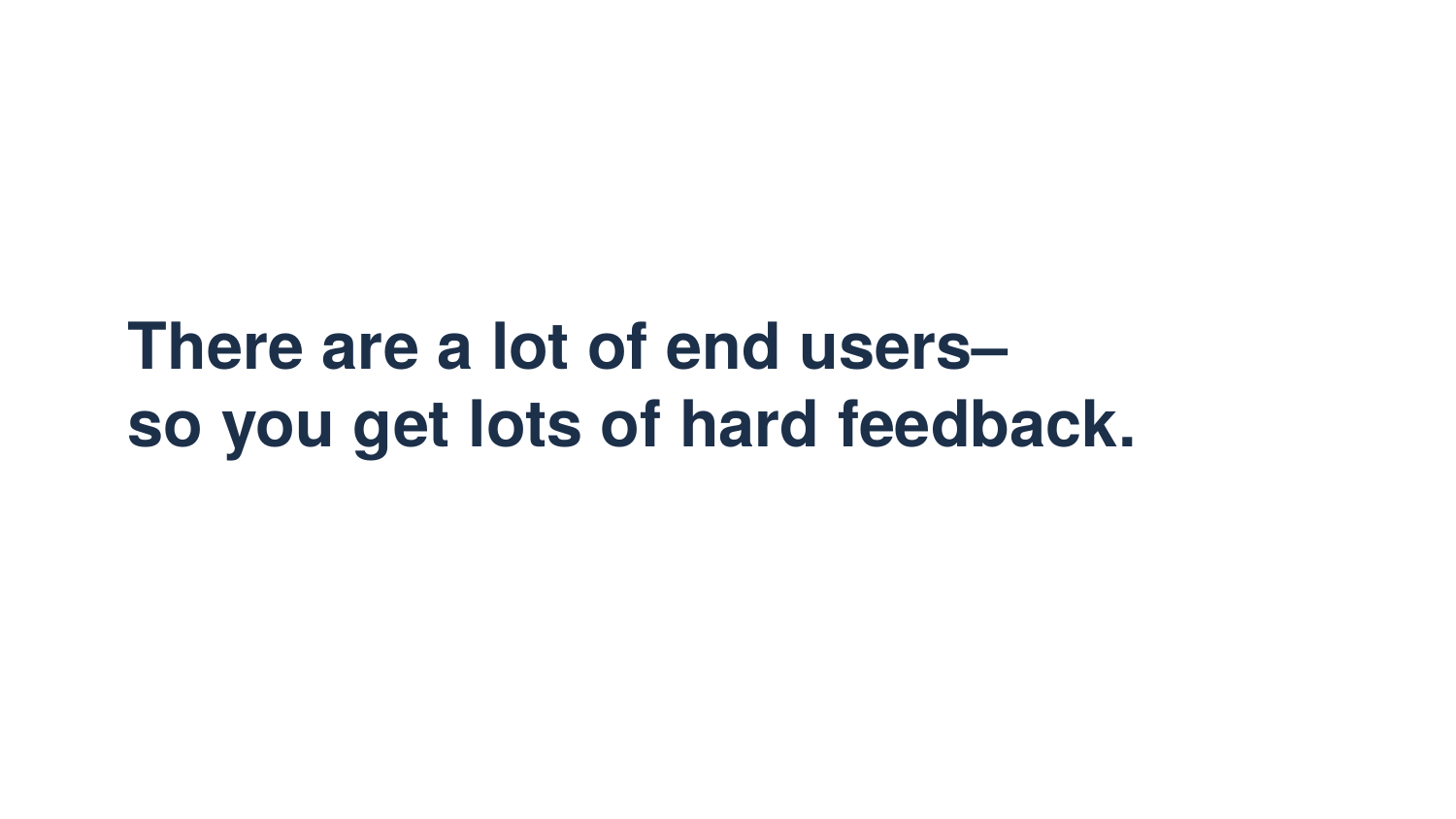

# There are a lot of end users–
so you get lots of hard feedback.